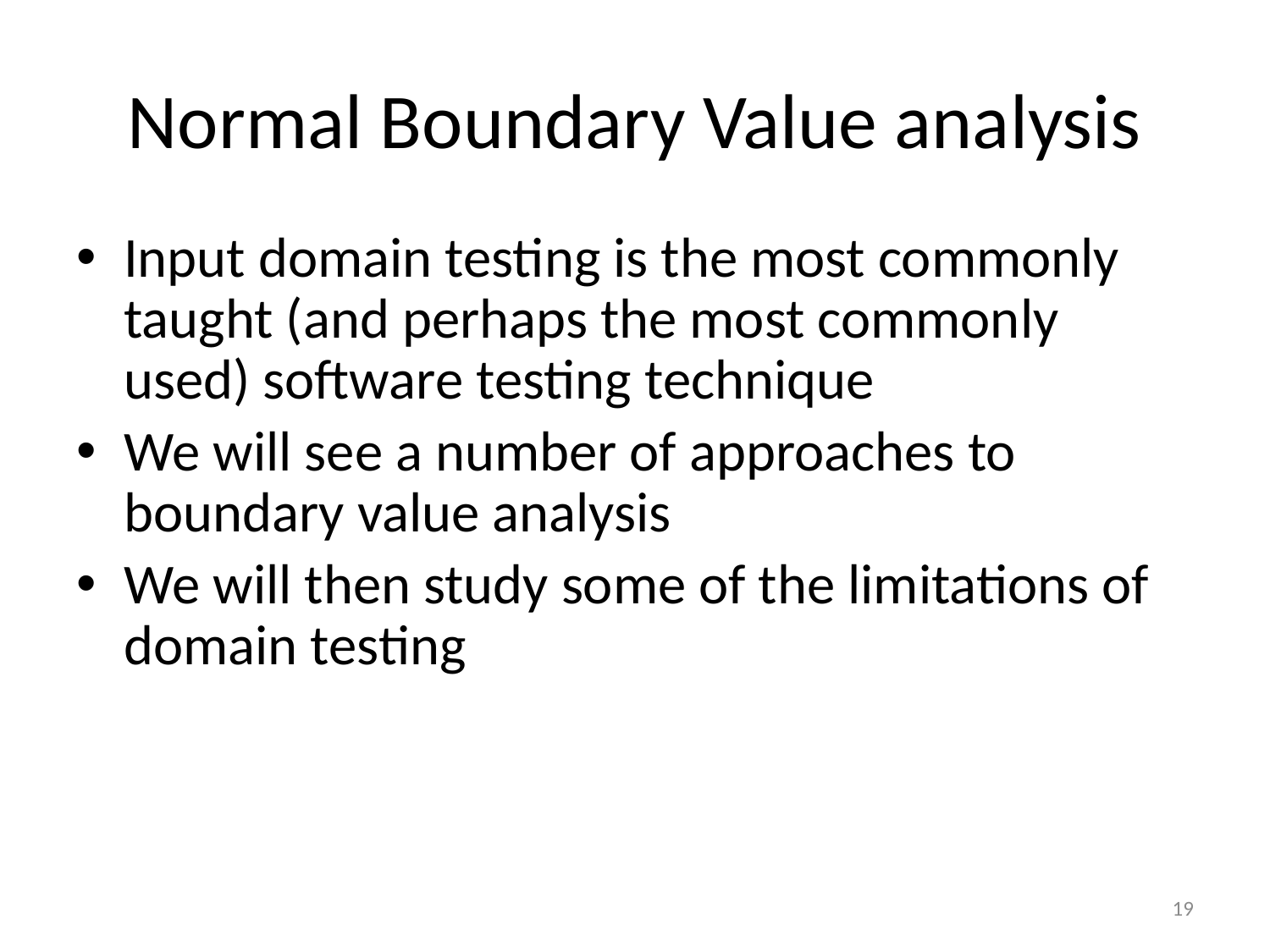

# Normal Boundary Value analysis
Input domain testing is the most commonly taught (and perhaps the most commonly used) software testing technique
We will see a number of approaches to boundary value analysis
We will then study some of the limitations of domain testing
19